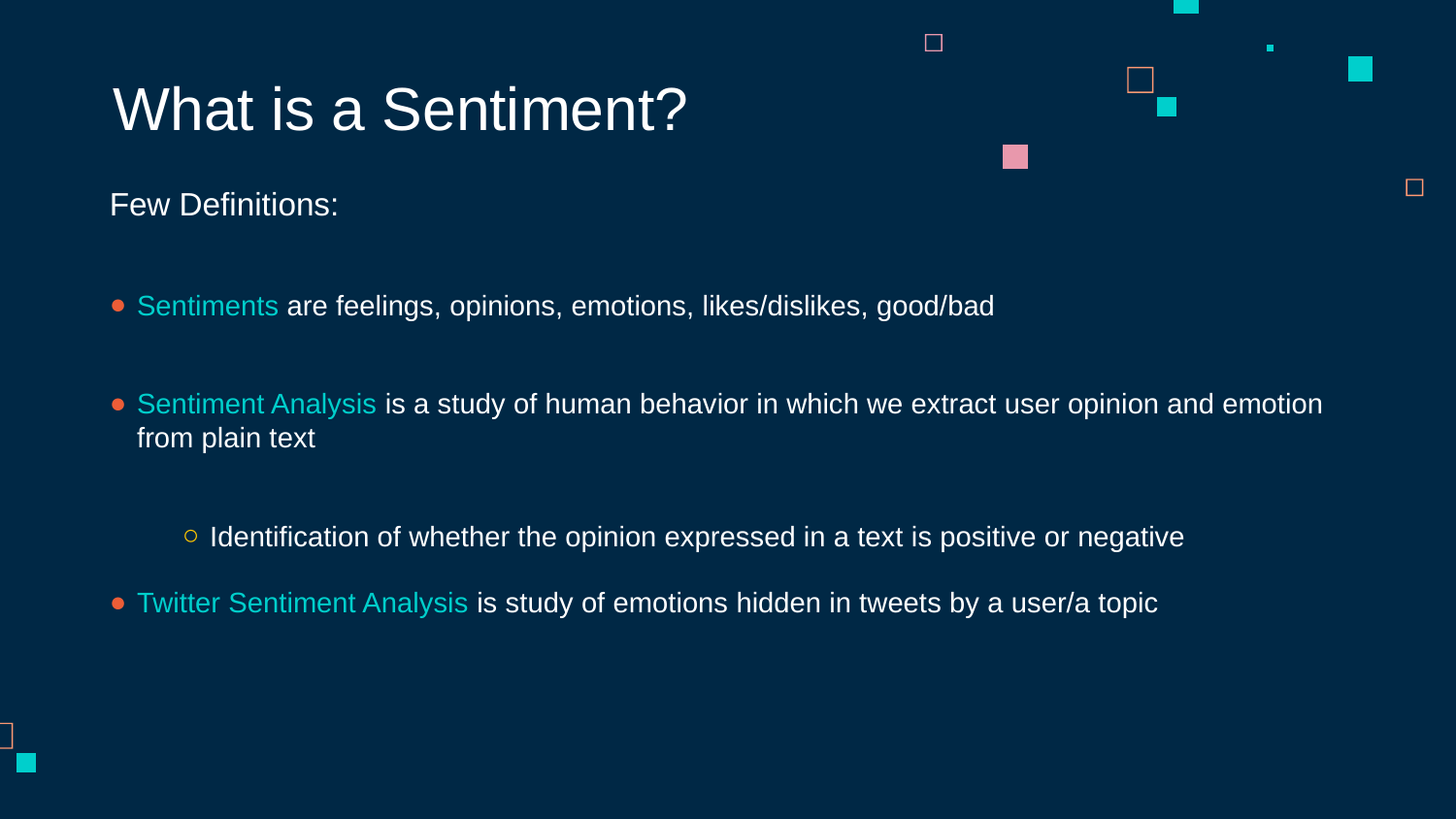

# What is a Sentiment?
Few Definitions:
Sentiments are feelings, opinions, emotions, likes/dislikes, good/bad
Sentiment Analysis is a study of human behavior in which we extract user opinion and emotion from plain text
Identification of whether the opinion expressed in a text is positive or negative
Twitter Sentiment Analysis is study of emotions hidden in tweets by a user/a topic